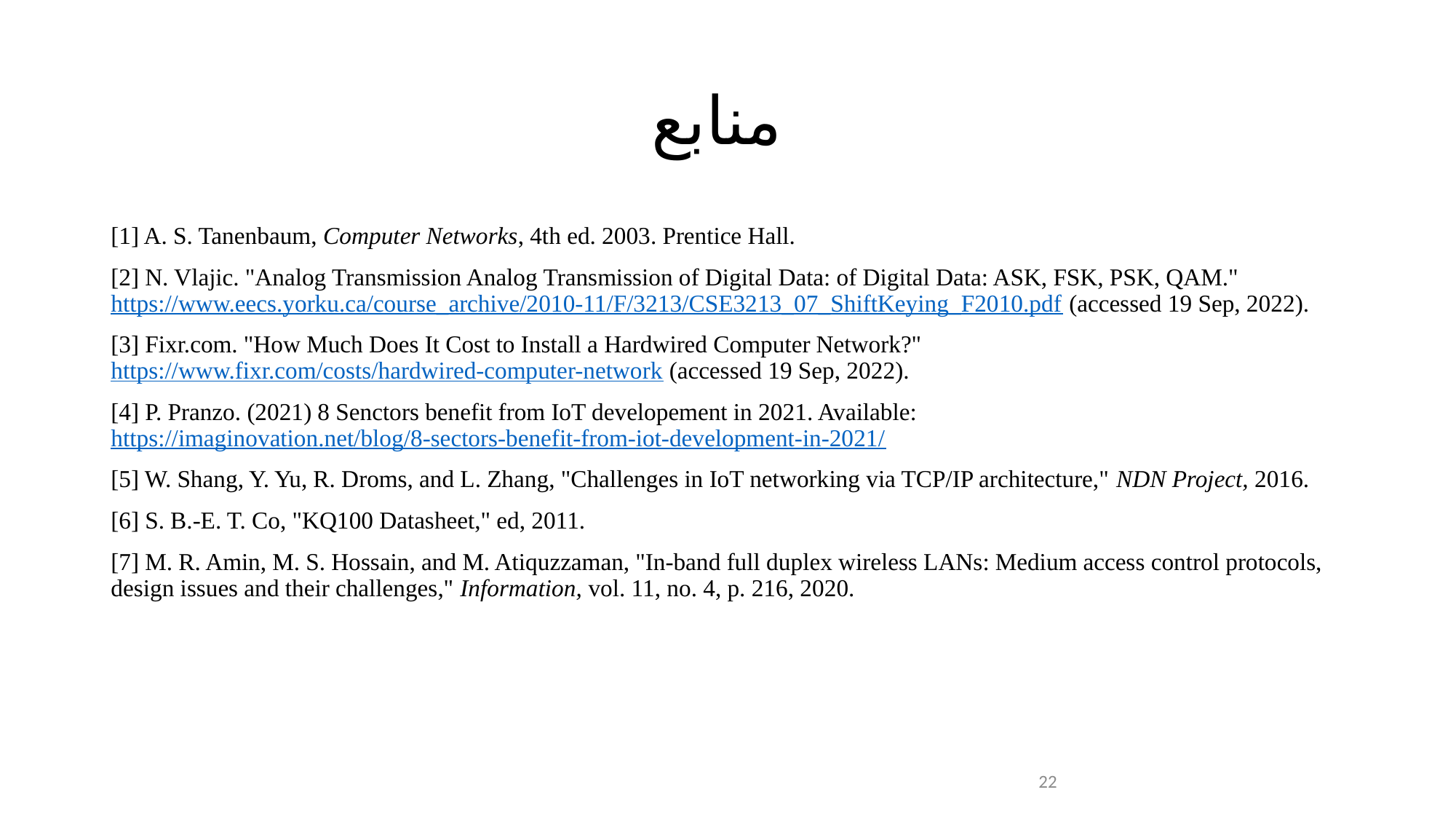

# منابع
[1] A. S. Tanenbaum, Computer Networks, 4th ed. 2003. Prentice Hall.
[2] N. Vlajic. "Analog Transmission Analog Transmission of Digital Data: of Digital Data: ASK, FSK, PSK, QAM." https://www.eecs.yorku.ca/course_archive/2010-11/F/3213/CSE3213_07_ShiftKeying_F2010.pdf (accessed 19 Sep, 2022).
[3] Fixr.com. "How Much Does It Cost to Install a Hardwired Computer Network?" https://www.fixr.com/costs/hardwired-computer-network (accessed 19 Sep, 2022).
[4] P. Pranzo. (2021) 8 Senctors benefit from IoT developement in 2021. Available: https://imaginovation.net/blog/8-sectors-benefit-from-iot-development-in-2021/
[5] W. Shang, Y. Yu, R. Droms, and L. Zhang, "Challenges in IoT networking via TCP/IP architecture," NDN Project, 2016.
[6] S. B.-E. T. Co, "KQ100 Datasheet," ed, 2011.
[7] M. R. Amin, M. S. Hossain, and M. Atiquzzaman, "In-band full duplex wireless LANs: Medium access control protocols, design issues and their challenges," Information, vol. 11, no. 4, p. 216, 2020.

22